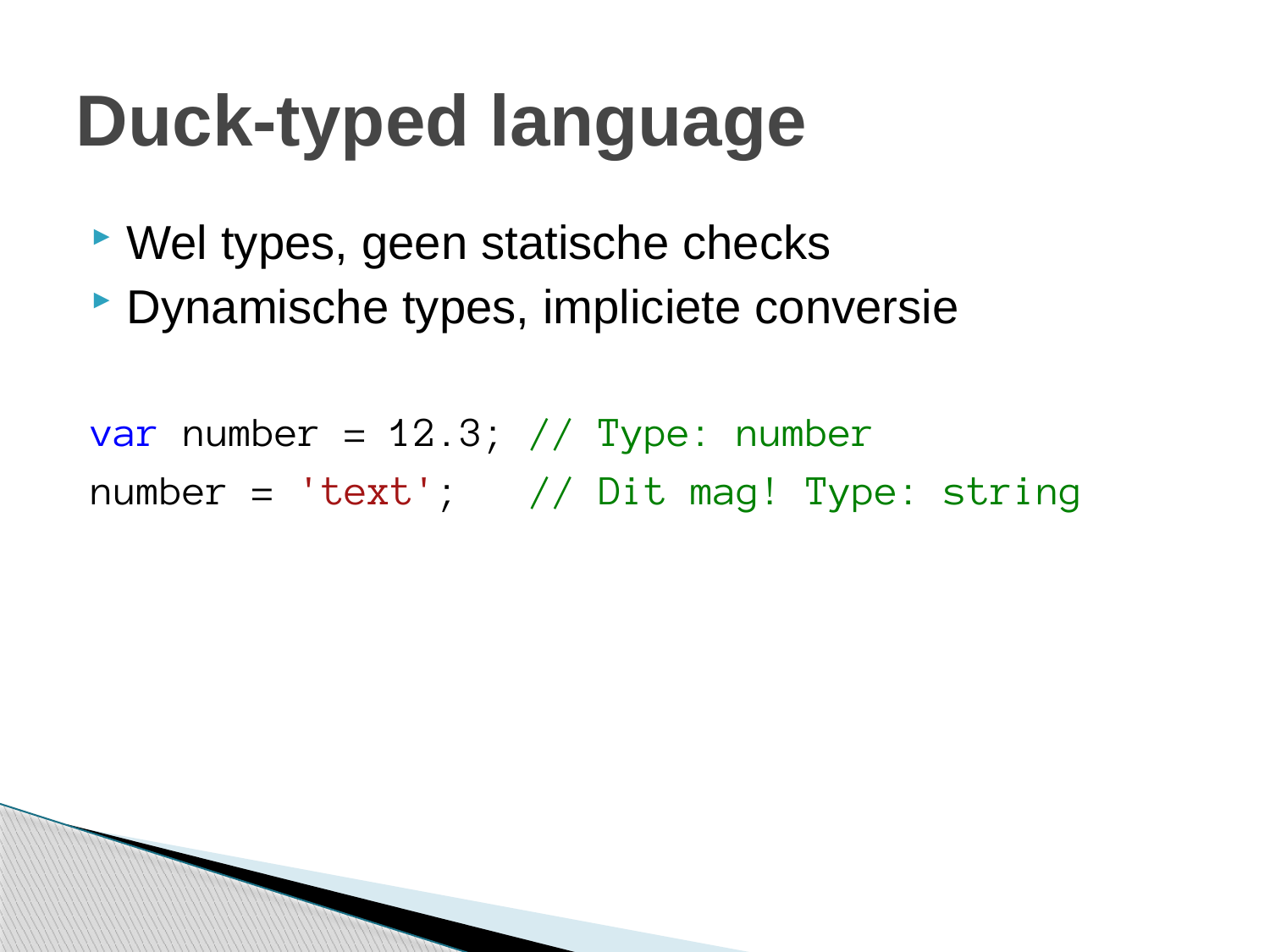

# Duck-typed language
Wel types, geen statische checks
Dynamische types, impliciete conversie

var number = 12.3; // Type: number
number = 'text';   // Dit mag! Type: string